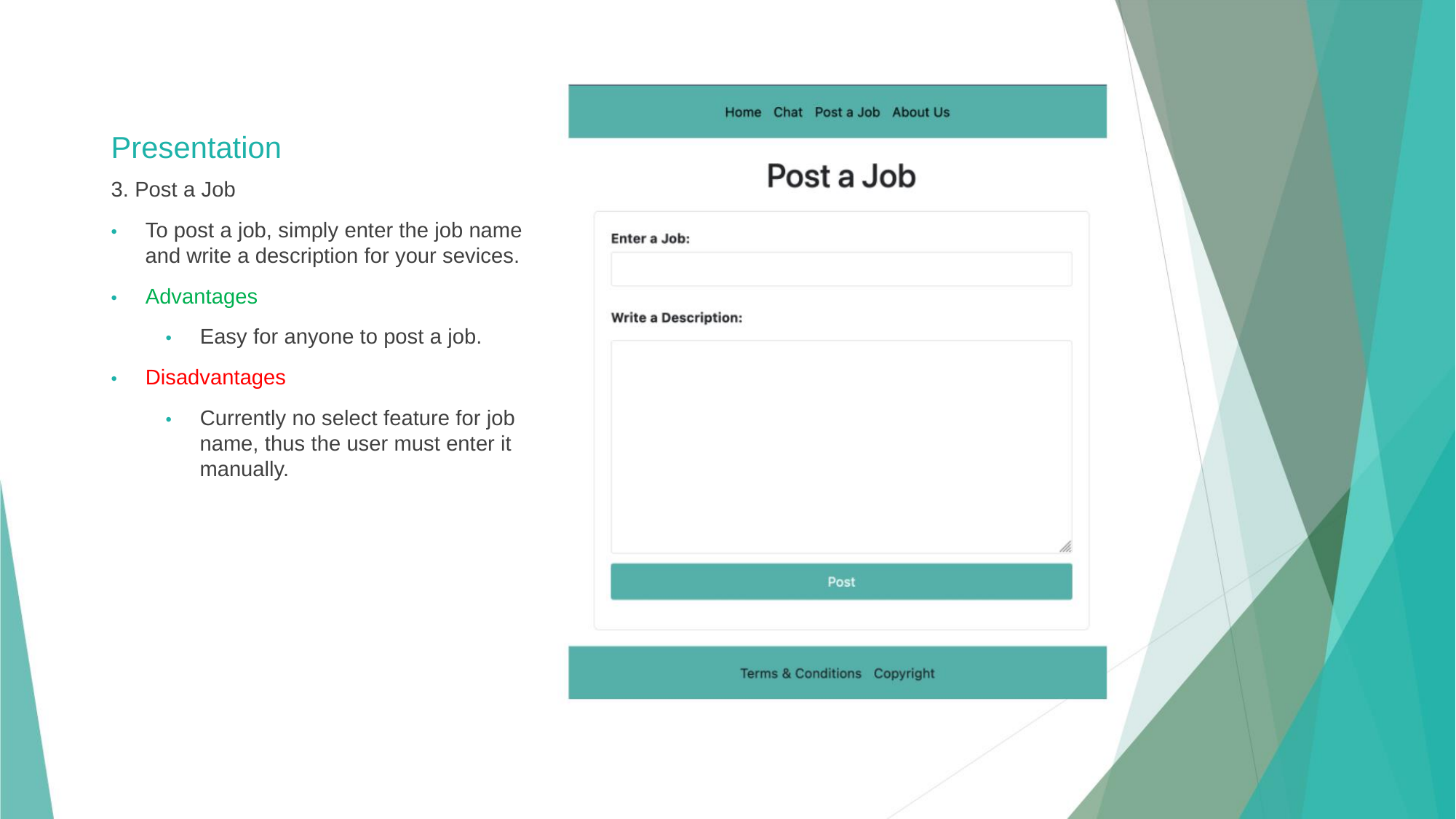

Presentation
3. Post a Job
• To post a job, simply enter the job name
and write a description for your sevices.
• Advantages
• Easy for anyone to post a job.
• Disadvantages
• Currently no select feature for job
name, thus the user must enter it
manually.